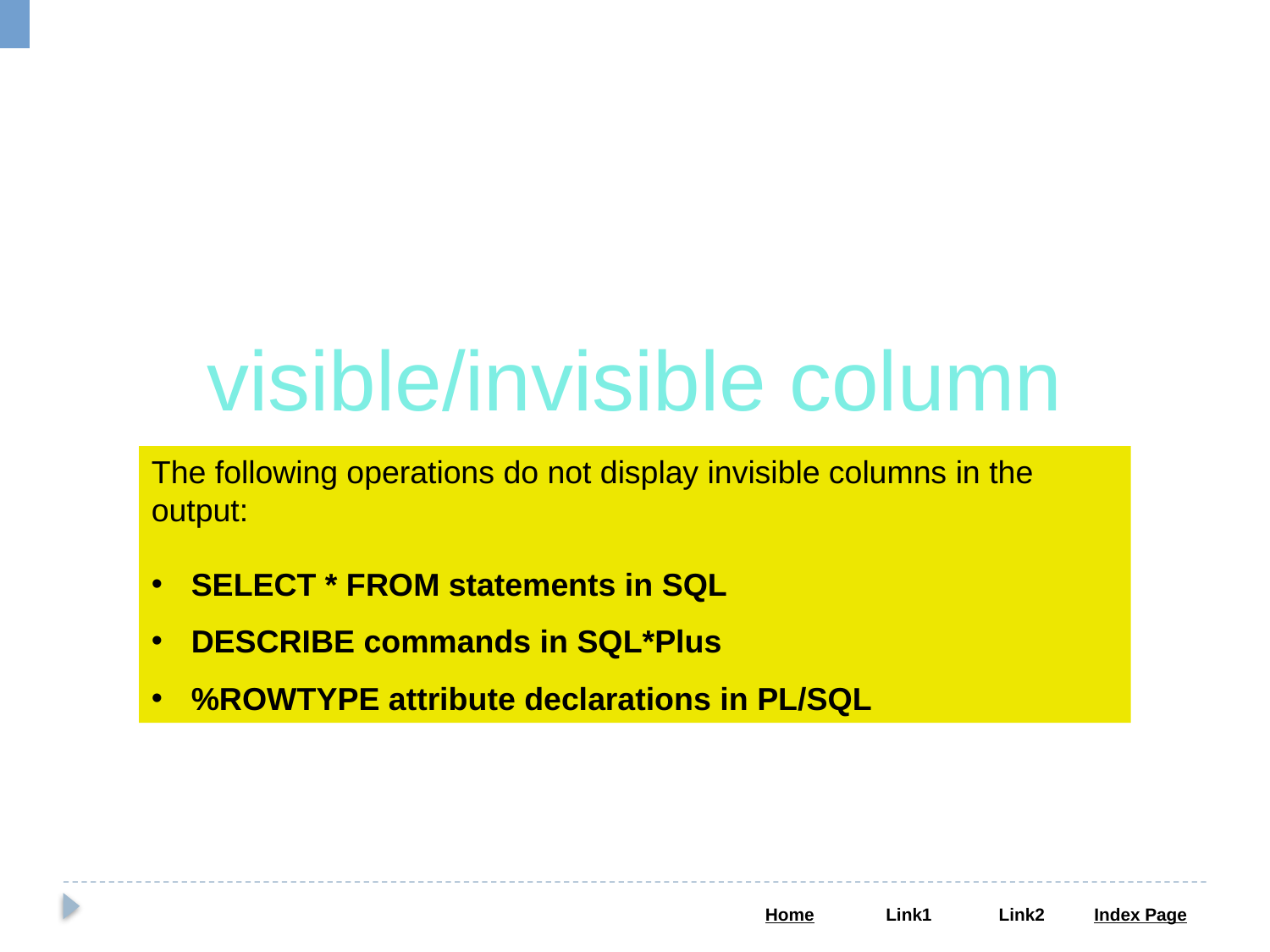

visible/invisible column
The following operations do not display invisible columns in the output:

SELECT * FROM statements in SQL
DESCRIBE commands in SQL*Plus
%ROWTYPE attribute declarations in PL/SQL